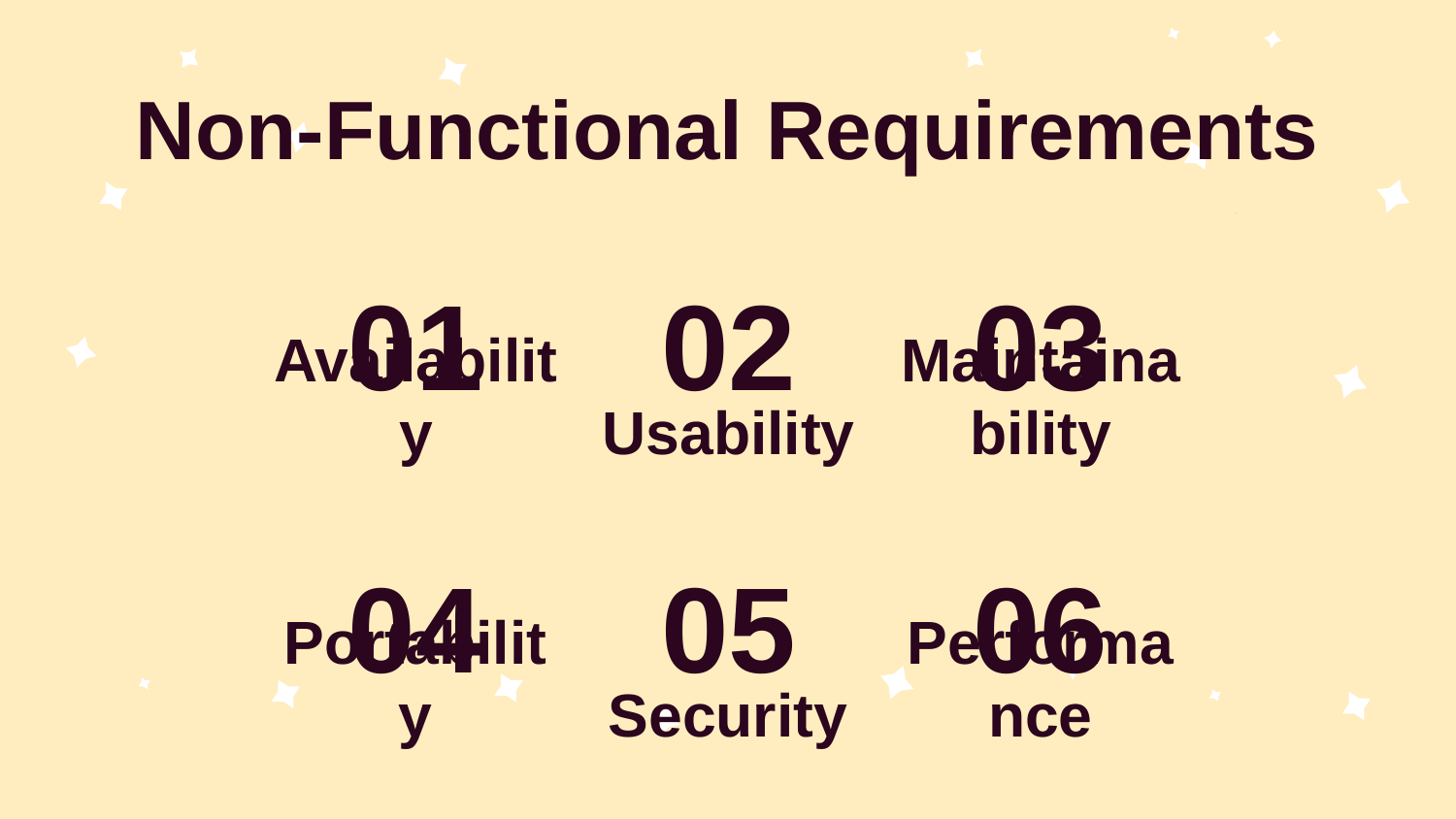

# Non-Functional Requirements

01
02
03
Availability
Usability
Maintainability
04
05
06
Portability
Security
Performance